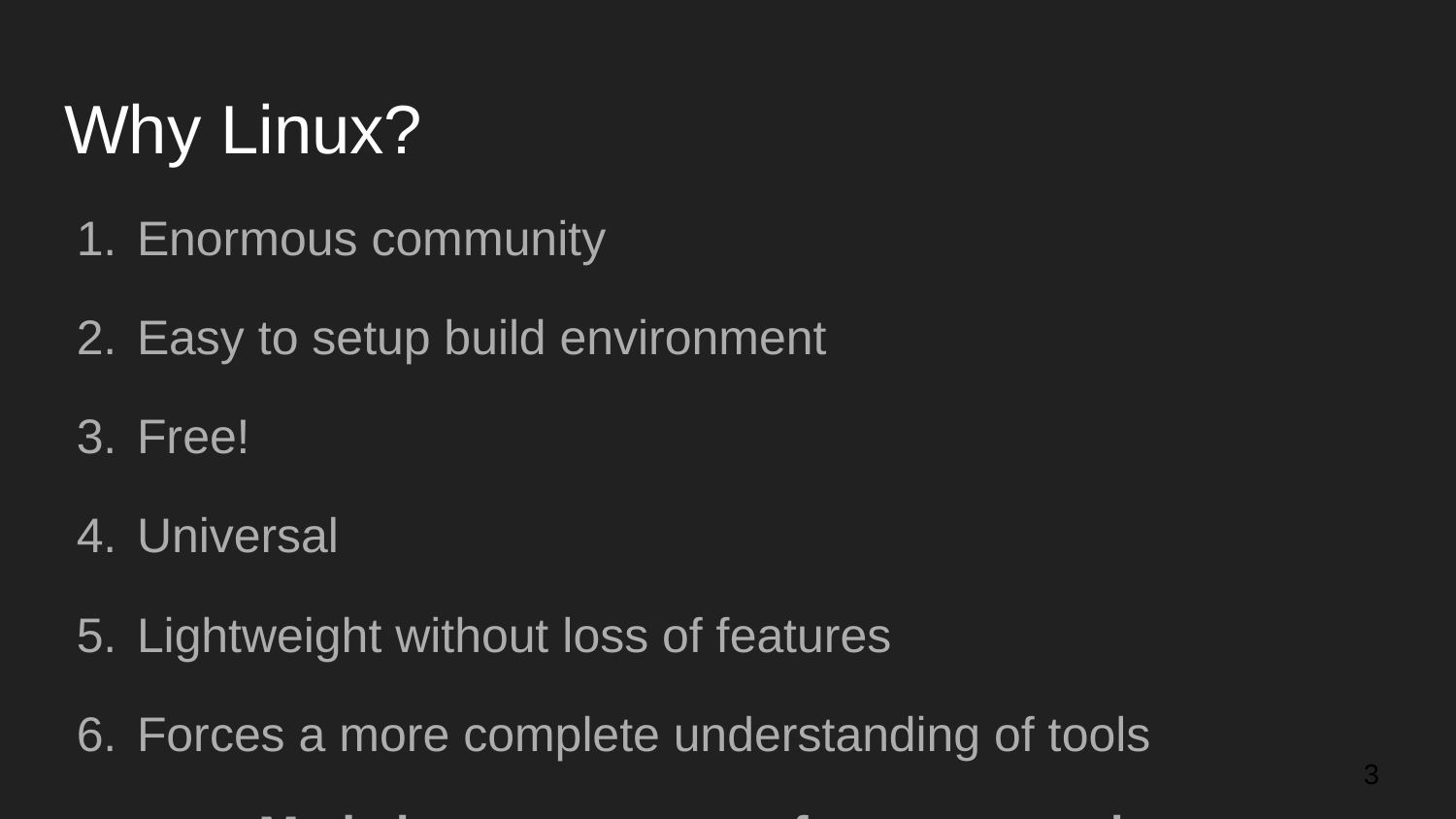

# Why Linux?
Enormous community
Easy to setup build environment
Free!
Universal
Lightweight without loss of features
Forces a more complete understanding of tools
Made by programmers for programming.
3